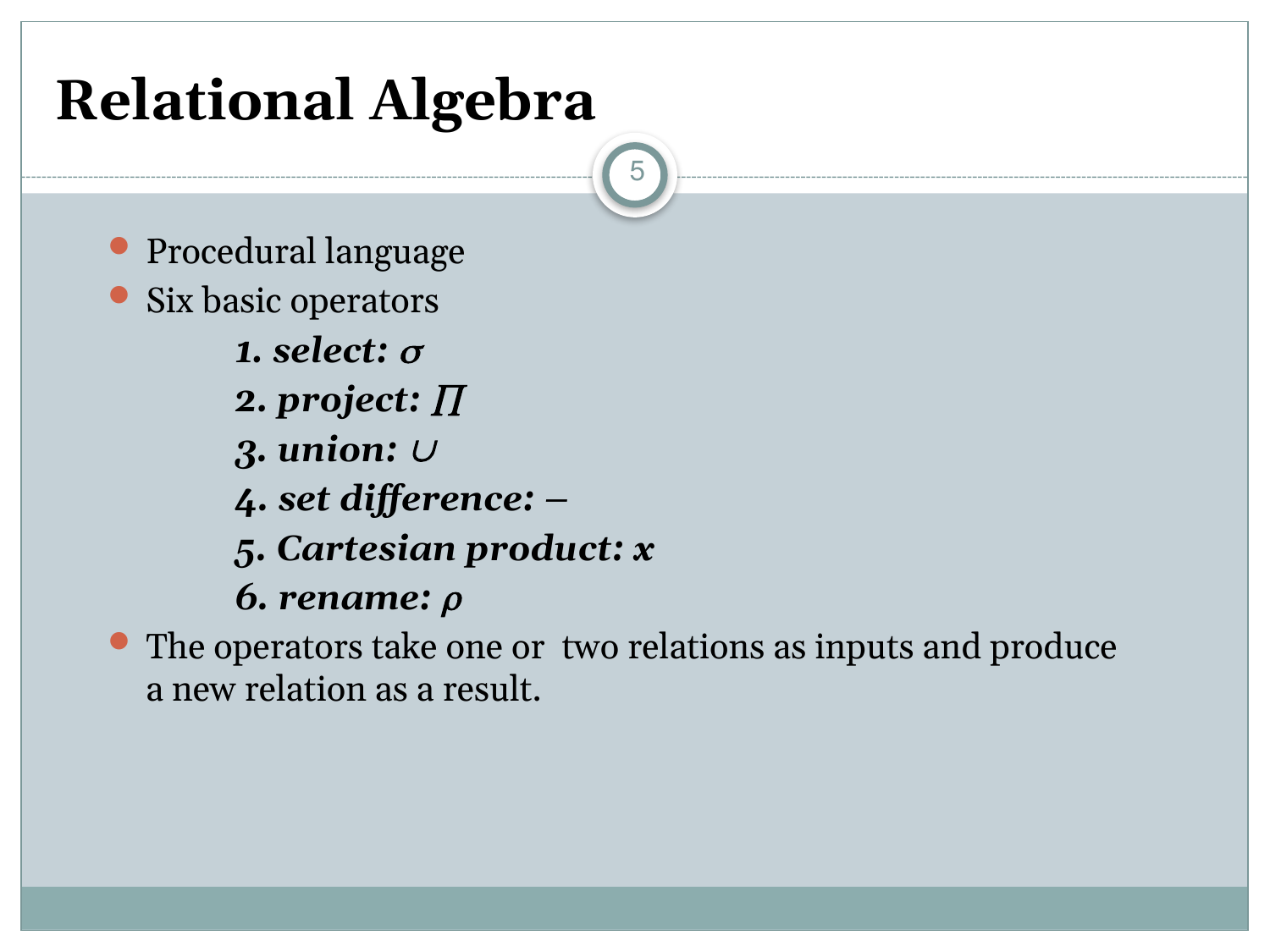

# Relational Algebra
5
Procedural language
Six basic operators
	1. select: σ
	2. project: ∏
	3. union: ∪
	4. set difference: –
	5. Cartesian product: x
	6. rename: ρ
The operators take one or  two relations as inputs and produce a new relation as a result.